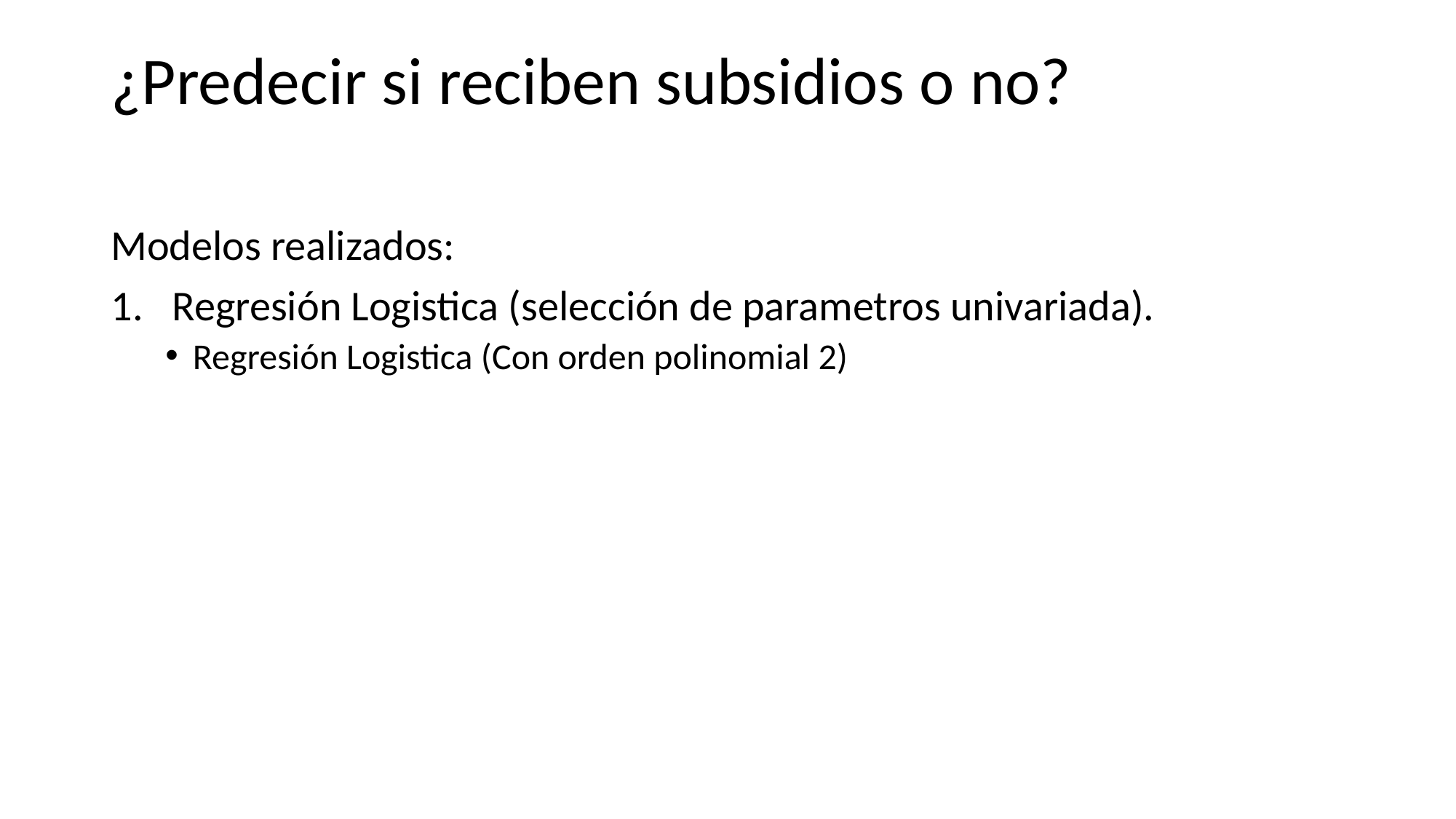

# ¿Predecir si reciben subsidios o no?
Modelos realizados:
Regresión Logistica (selección de parametros univariada).
Regresión Logistica (Con orden polinomial 2)